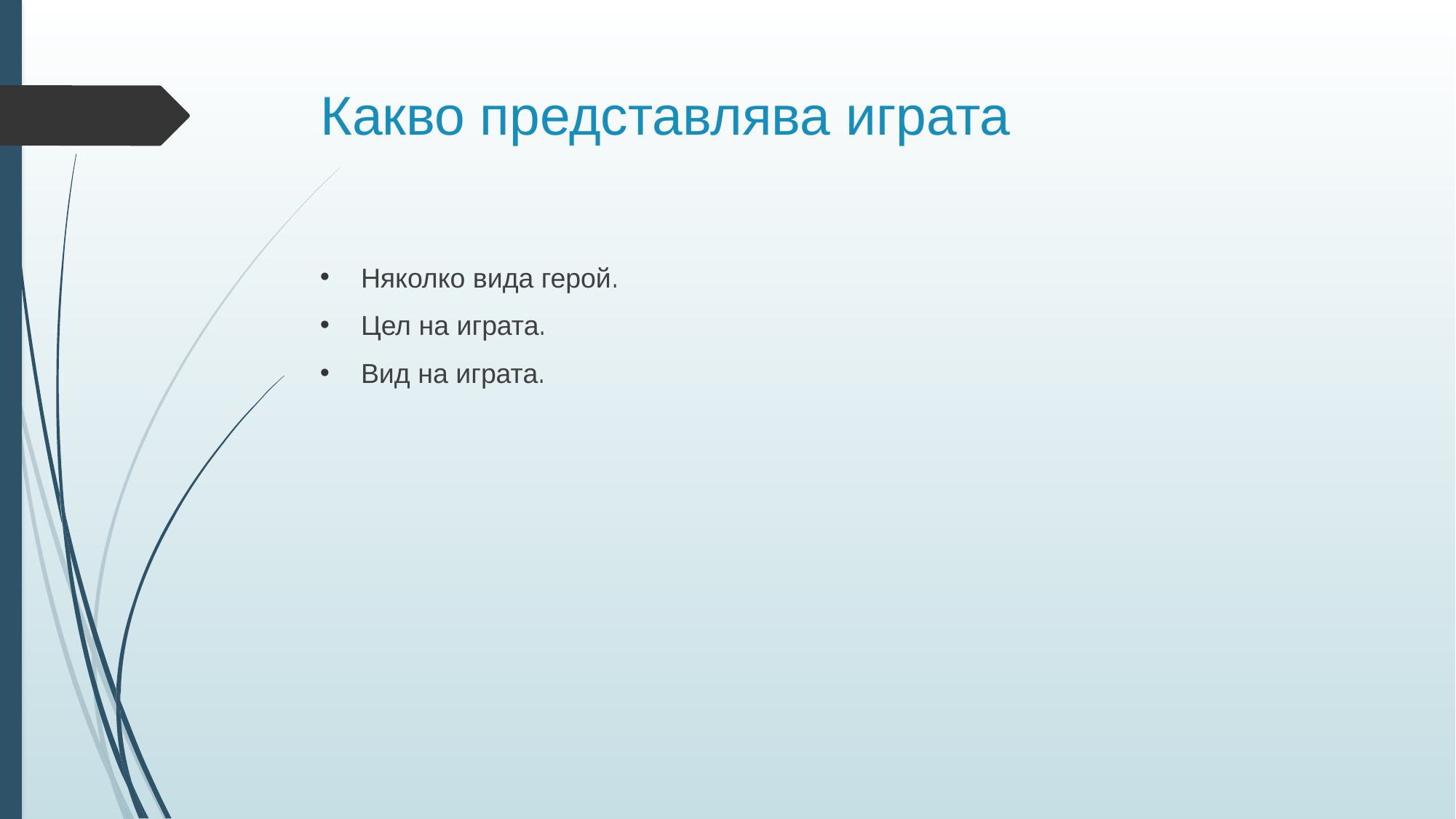

# Какво представлява играта
Няколко вида герой.
Цел на играта.
Вид на играта.